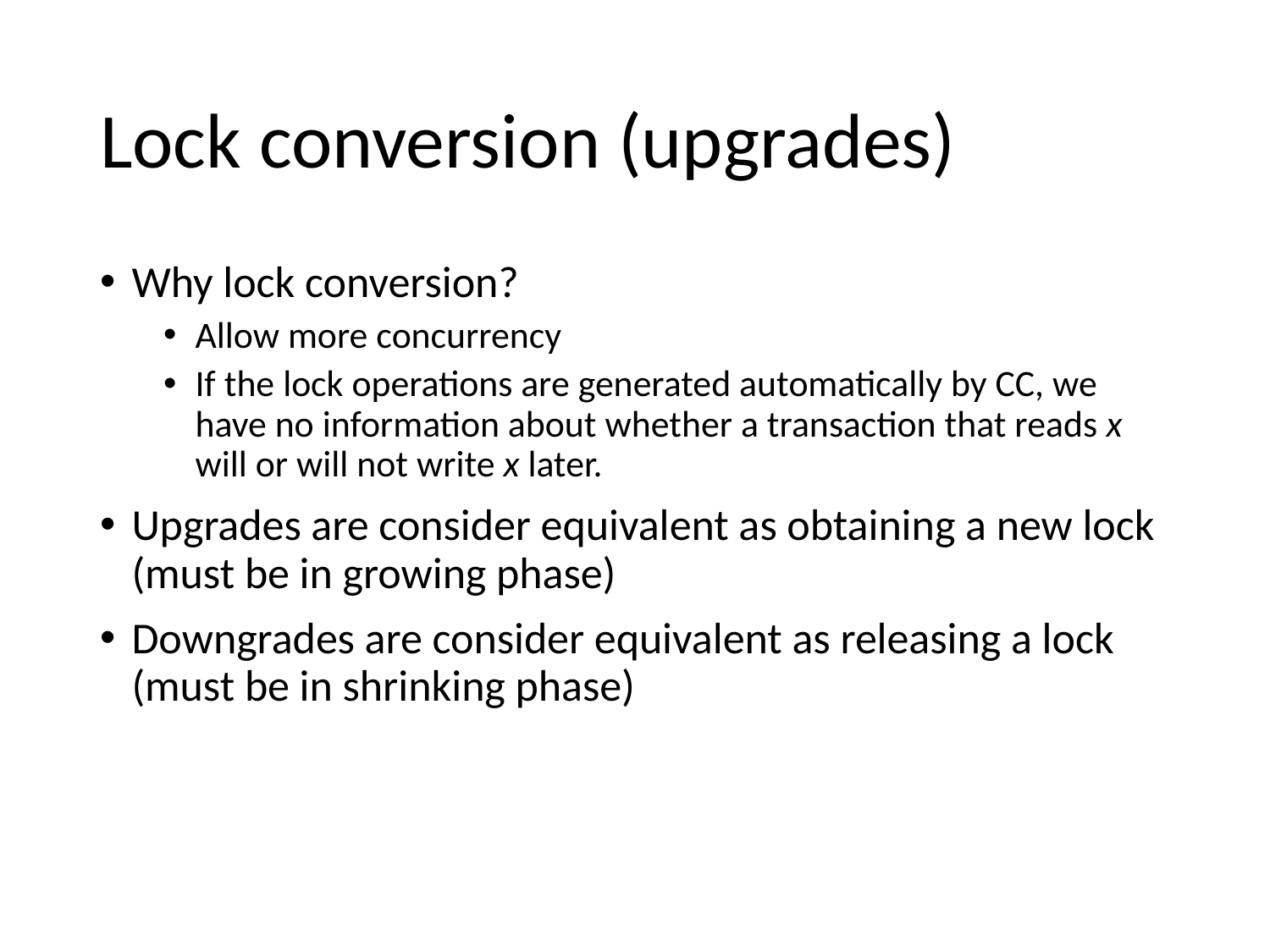

# Lock conversion (upgrades)
Why lock conversion?
Allow more concurrency
If the lock operations are generated automatically by CC, we have no information about whether a transaction that reads x will or will not write x later.
Upgrades are consider equivalent as obtaining a new lock (must be in growing phase)
Downgrades are consider equivalent as releasing a lock (must be in shrinking phase)